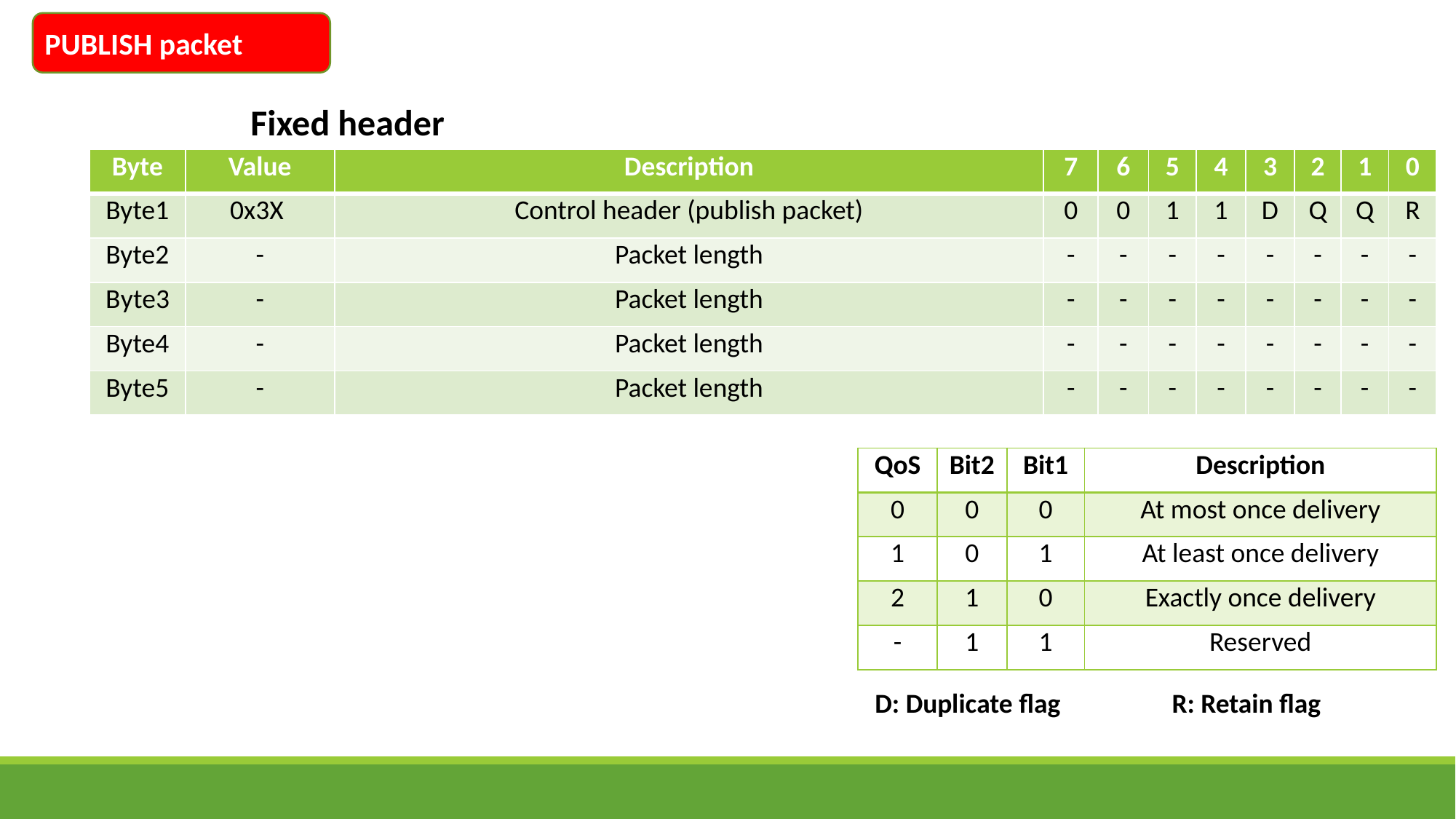

PUBLISH packet
Fixed header
| Byte | Value | Description | 7 | 6 | 5 | 4 | 3 | 2 | 1 | 0 |
| --- | --- | --- | --- | --- | --- | --- | --- | --- | --- | --- |
| Byte1 | 0x3X | Control header (publish packet) | 0 | 0 | 1 | 1 | D | Q | Q | R |
| Byte2 | - | Packet length | - | - | - | - | - | - | - | - |
| Byte3 | - | Packet length | - | - | - | - | - | - | - | - |
| Byte4 | - | Packet length | - | - | - | - | - | - | - | - |
| Byte5 | - | Packet length | - | - | - | - | - | - | - | - |
| QoS | Bit2 | Bit1 | Description |
| --- | --- | --- | --- |
| 0 | 0 | 0 | At most once delivery |
| 1 | 0 | 1 | At least once delivery |
| 2 | 1 | 0 | Exactly once delivery |
| - | 1 | 1 | Reserved |
D: Duplicate flag
R: Retain flag